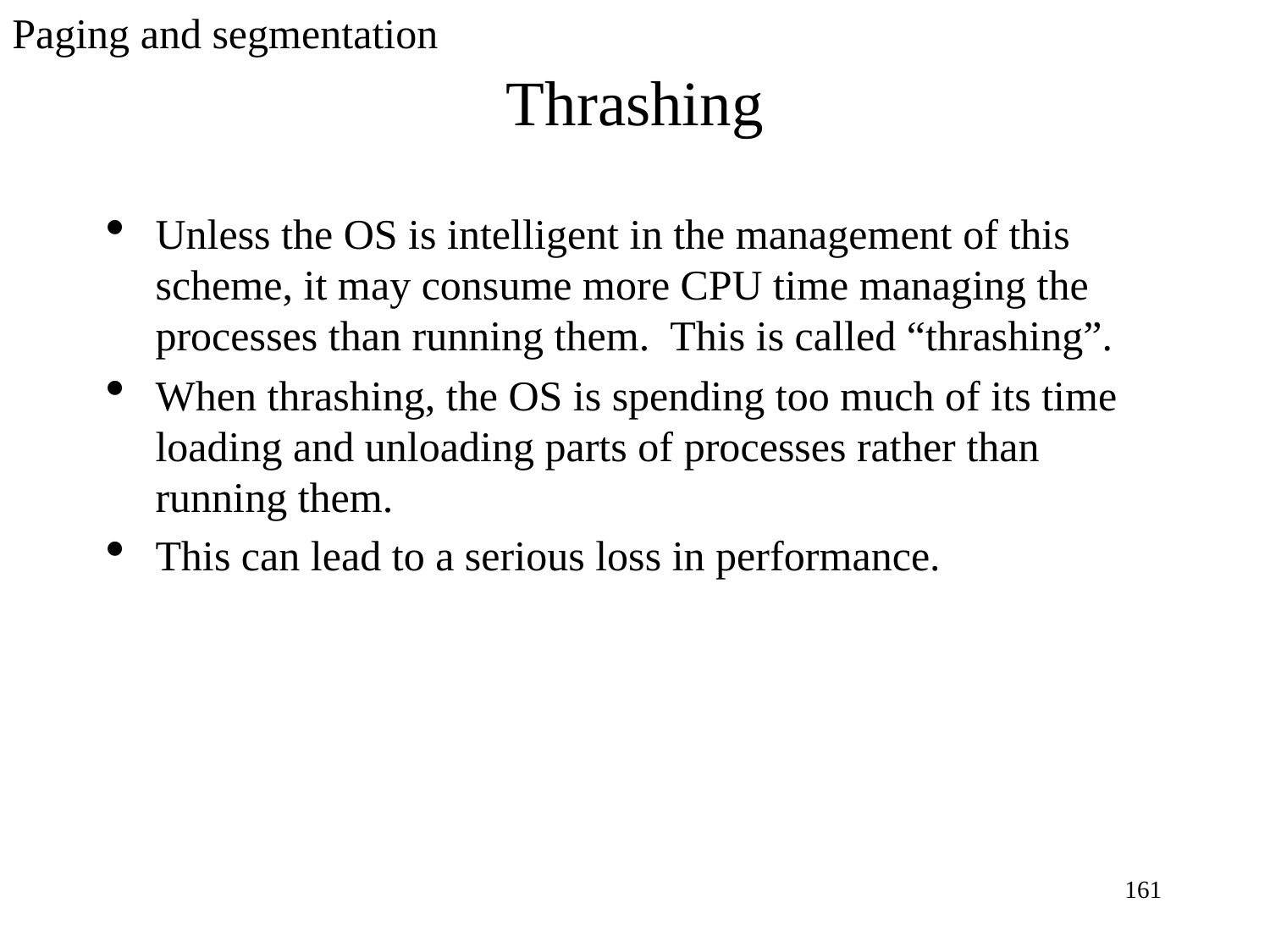

Paging and segmentation
Thrashing
Unless the OS is intelligent in the management of this scheme, it may consume more CPU time managing the processes than running them.  This is called “thrashing”.
When thrashing, the OS is spending too much of its time loading and unloading parts of processes rather than running them.
This can lead to a serious loss in performance.

161